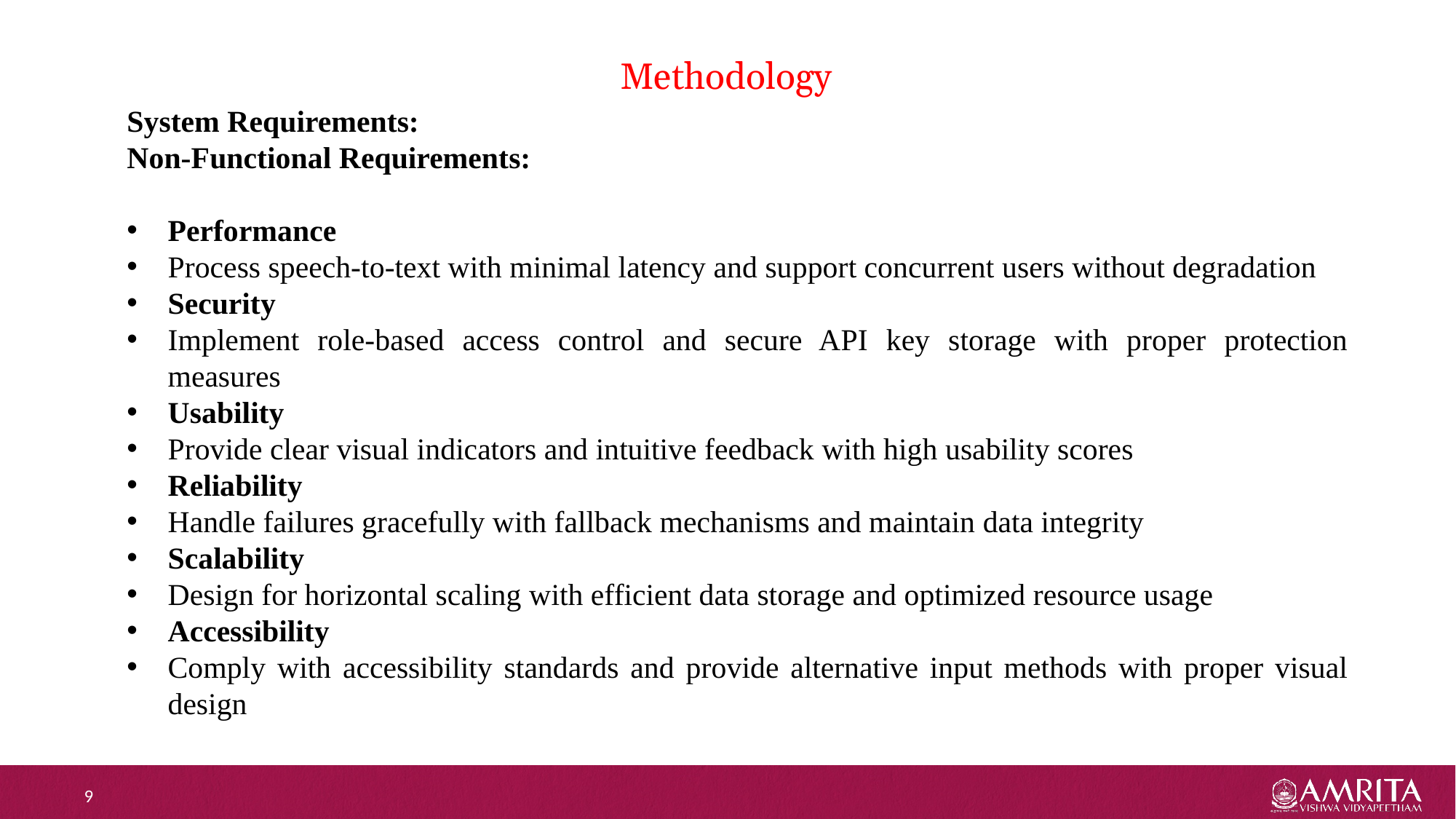

# Methodology
System Requirements:
Non-Functional Requirements:

Performance
Process speech-to-text with minimal latency and support concurrent users without degradation
Security
Implement role-based access control and secure API key storage with proper protection measures
Usability
Provide clear visual indicators and intuitive feedback with high usability scores
Reliability
Handle failures gracefully with fallback mechanisms and maintain data integrity
Scalability
Design for horizontal scaling with efficient data storage and optimized resource usage
Accessibility
Comply with accessibility standards and provide alternative input methods with proper visual design
9